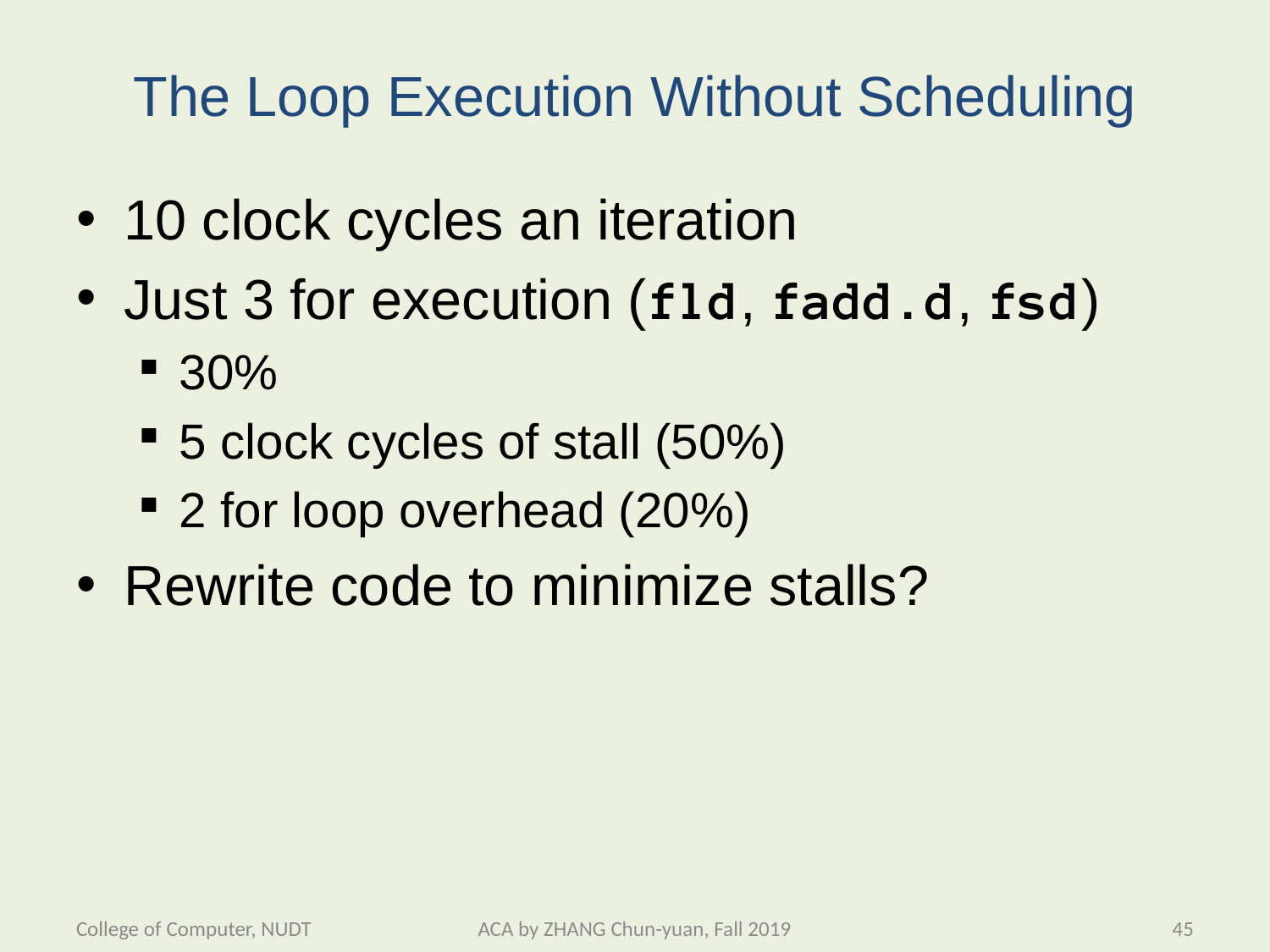

# The Loop Execution Without Scheduling
10 clock cycles an iteration
Just 3 for execution (fld, fadd.d, fsd)
30%
5 clock cycles of stall (50%)
2 for loop overhead (20%)
Rewrite code to minimize stalls?
College of Computer, NUDT
ACA by ZHANG Chun-yuan, Fall 2019
45